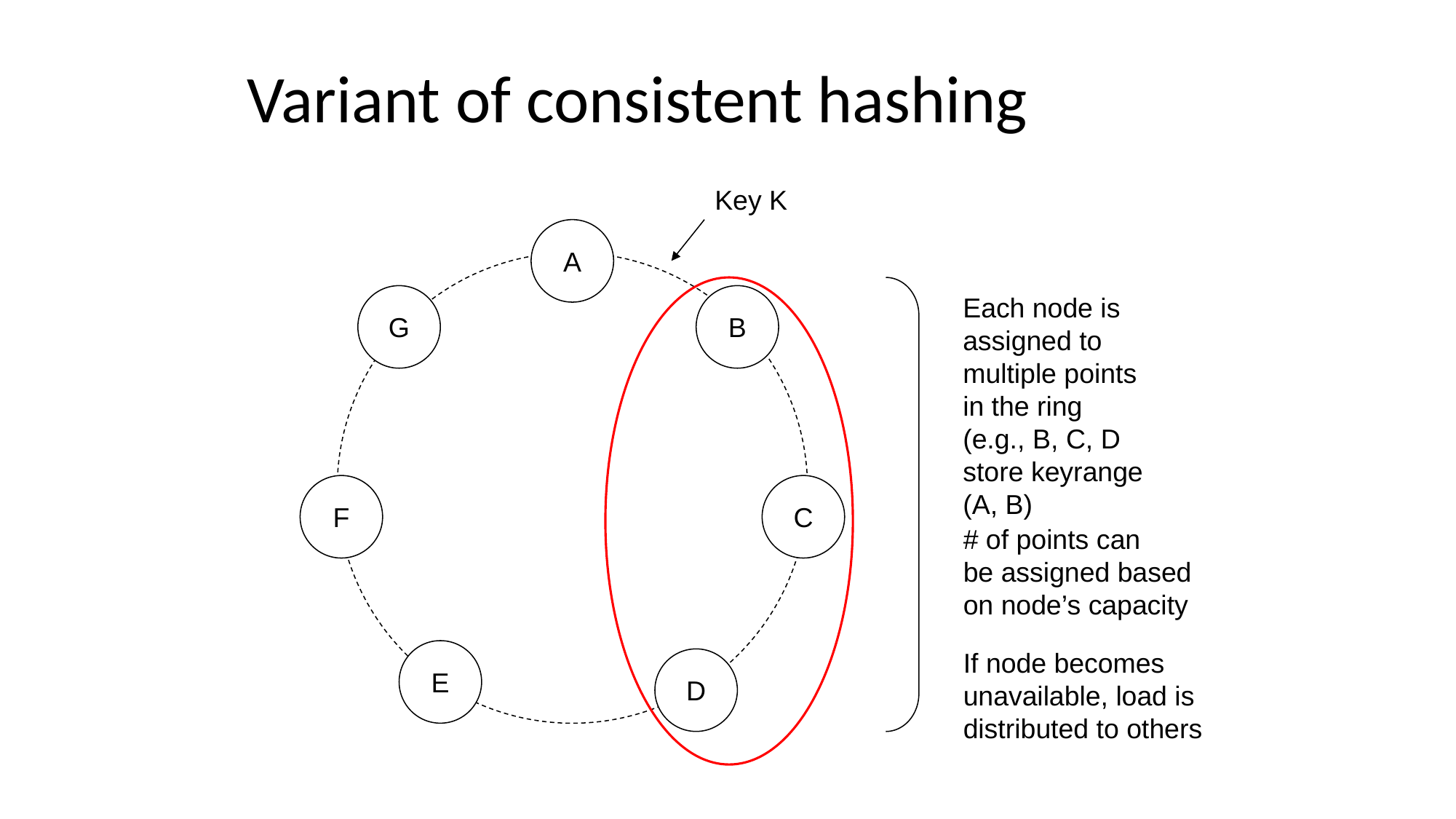

# Variant of consistent hashing
Key K
A

G
B
Each node is
assigned to
multiple points
in the ring
(e.g., B, C, D
store keyrange
(A, B)
F
C
# of points can be assigned based on node’s capacity
E
If node becomes
unavailable, load is
distributed to others
D